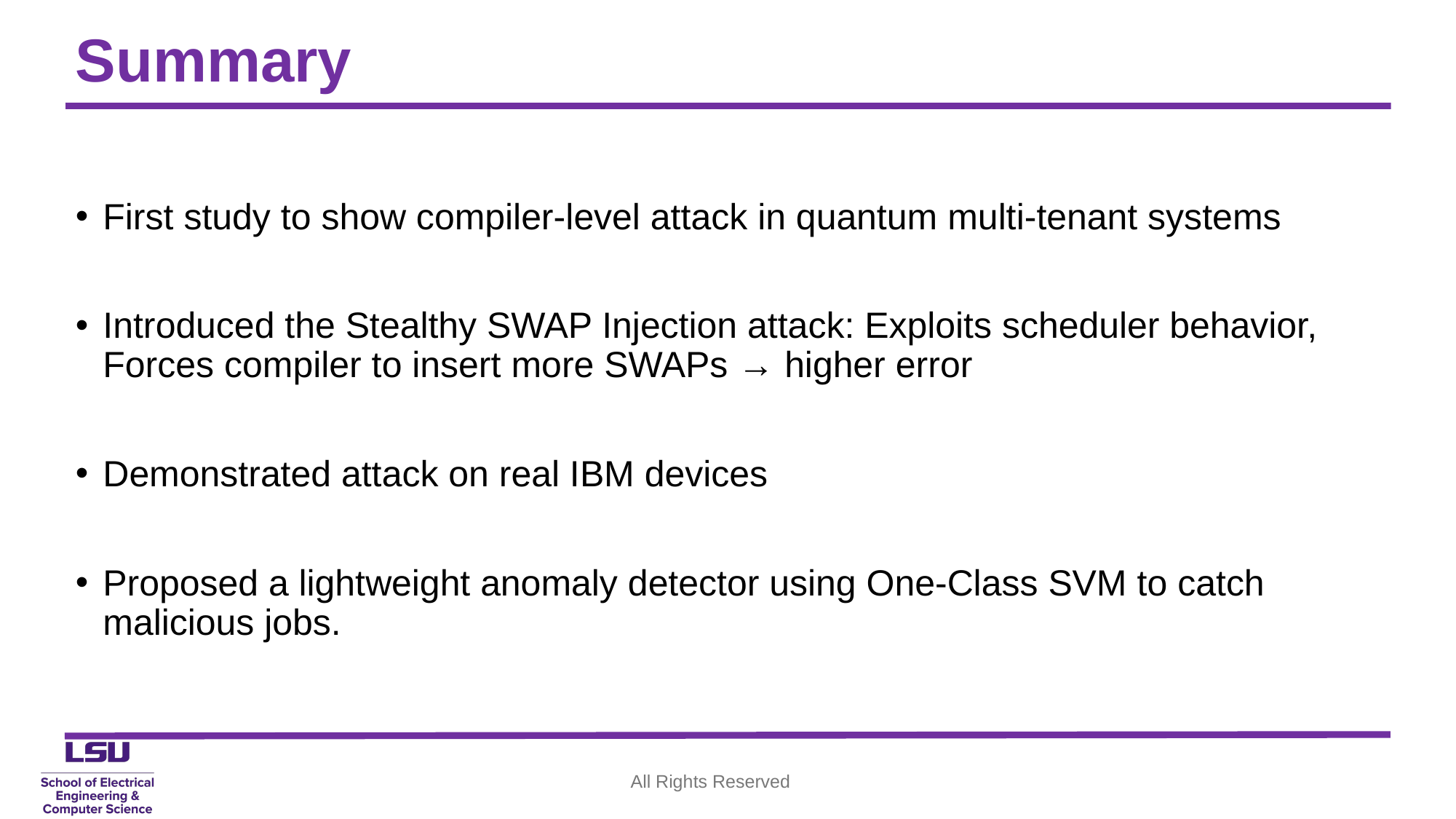

# Summary

First study to show compiler-level attack in quantum multi-tenant systems

Introduced the Stealthy SWAP Injection attack: Exploits scheduler behavior, Forces compiler to insert more SWAPs → higher error

Demonstrated attack on real IBM devices

Proposed a lightweight anomaly detector using One-Class SVM to catch malicious jobs.

All Rights Reserved